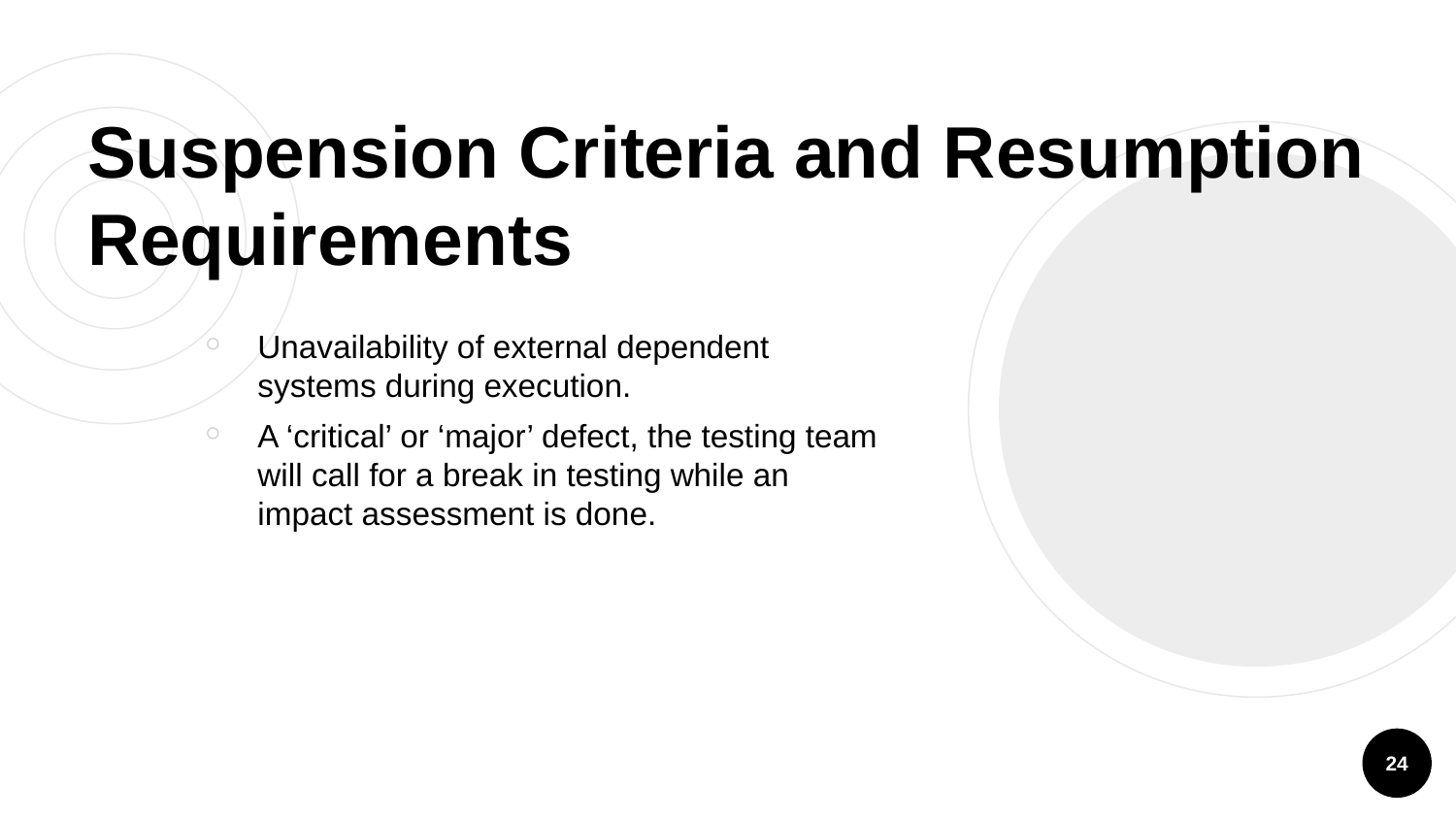

# Suspension Criteria and Resumption Requirements
Unavailability of external dependent systems during execution.
A ‘critical’ or ‘major’ defect, the testing team will call for a break in testing while an impact assessment is done.
24